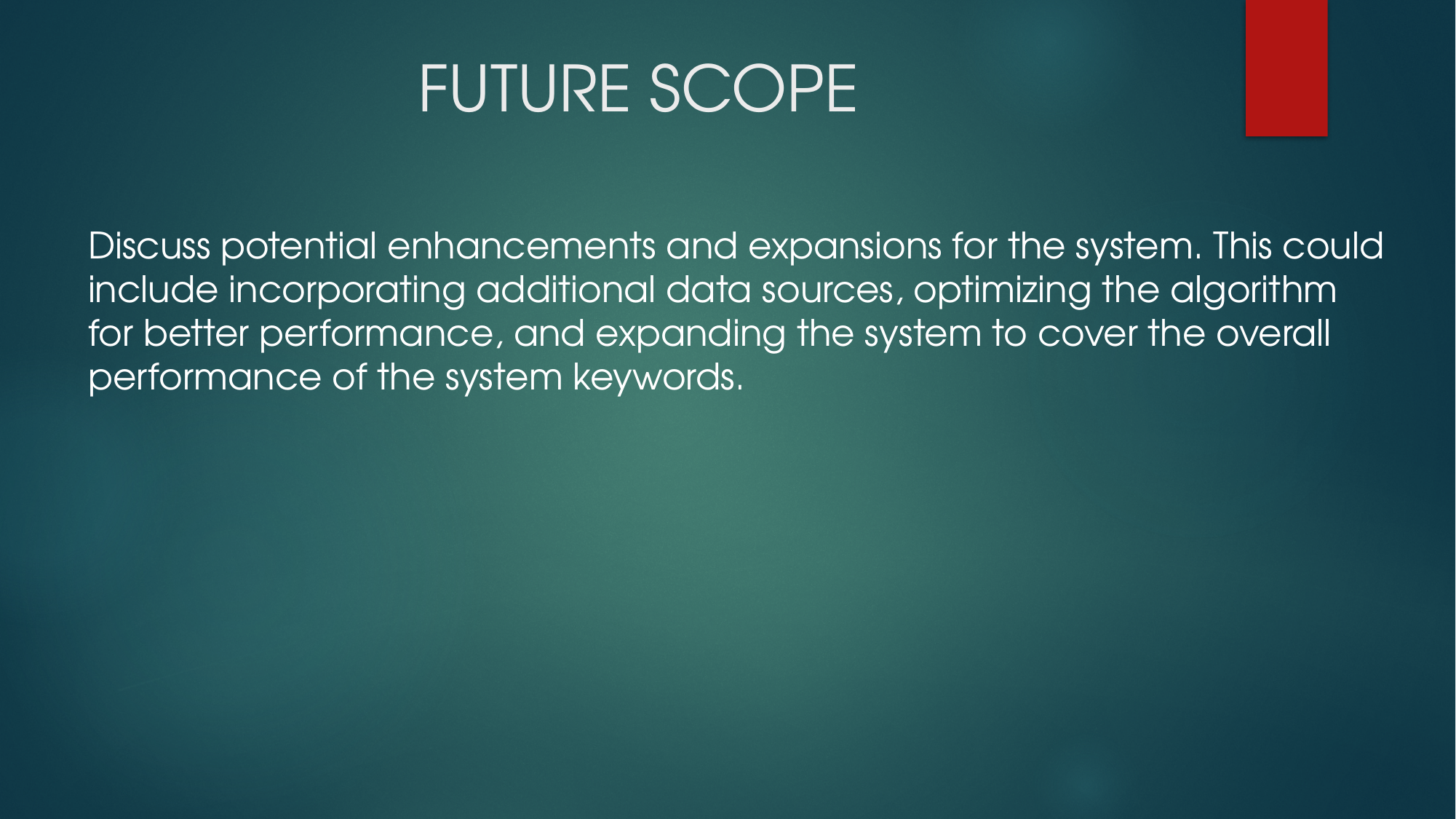

# FUTURE SCOPE
Discuss potential enhancements and expansions for the system. This could include incorporating additional data sources, optimizing the algorithm for better performance, and expanding the system to cover the overall performance of the system keywords.